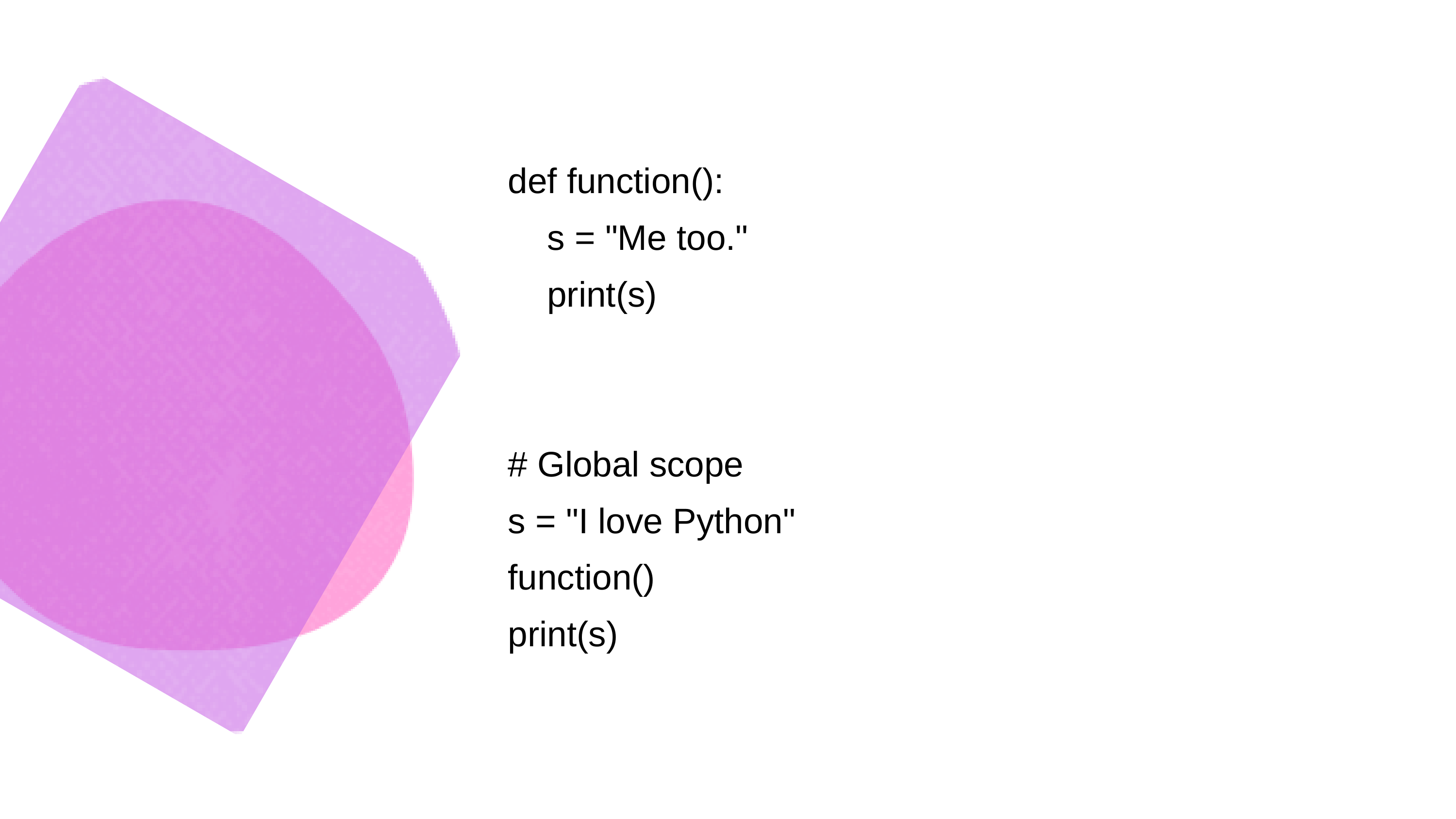

def function():
    s = "Me too."
    print(s)

# Global scope
s = "I love Python"
function()
print(s)